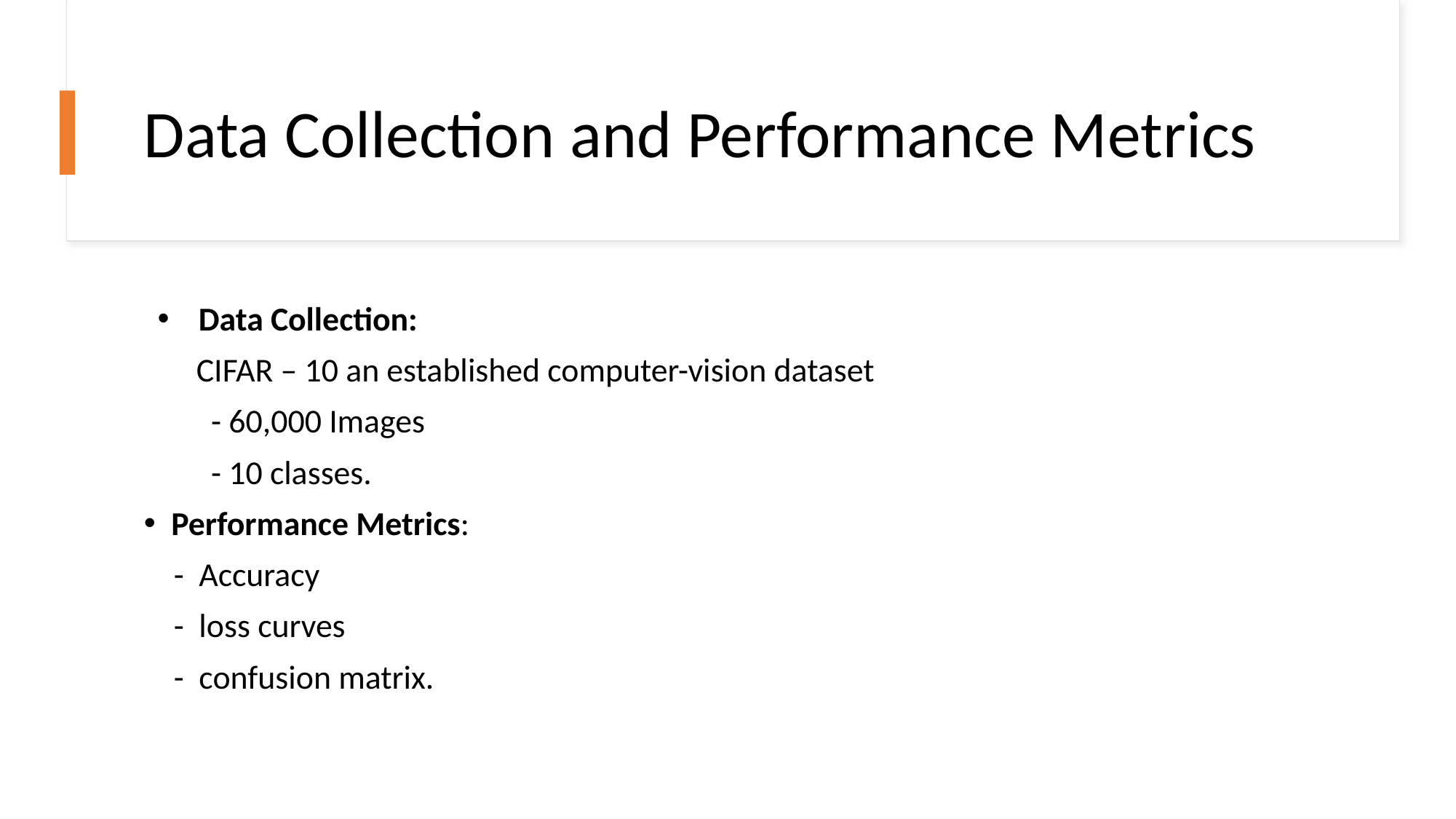

# Data Collection and Performance Metrics

Data Collection:
       CIFAR – 10 an established computer-vision dataset
         - 60,000 Images
         - 10 classes.
Performance Metrics:
    -  Accuracy
    -  loss curves
    -  confusion matrix.